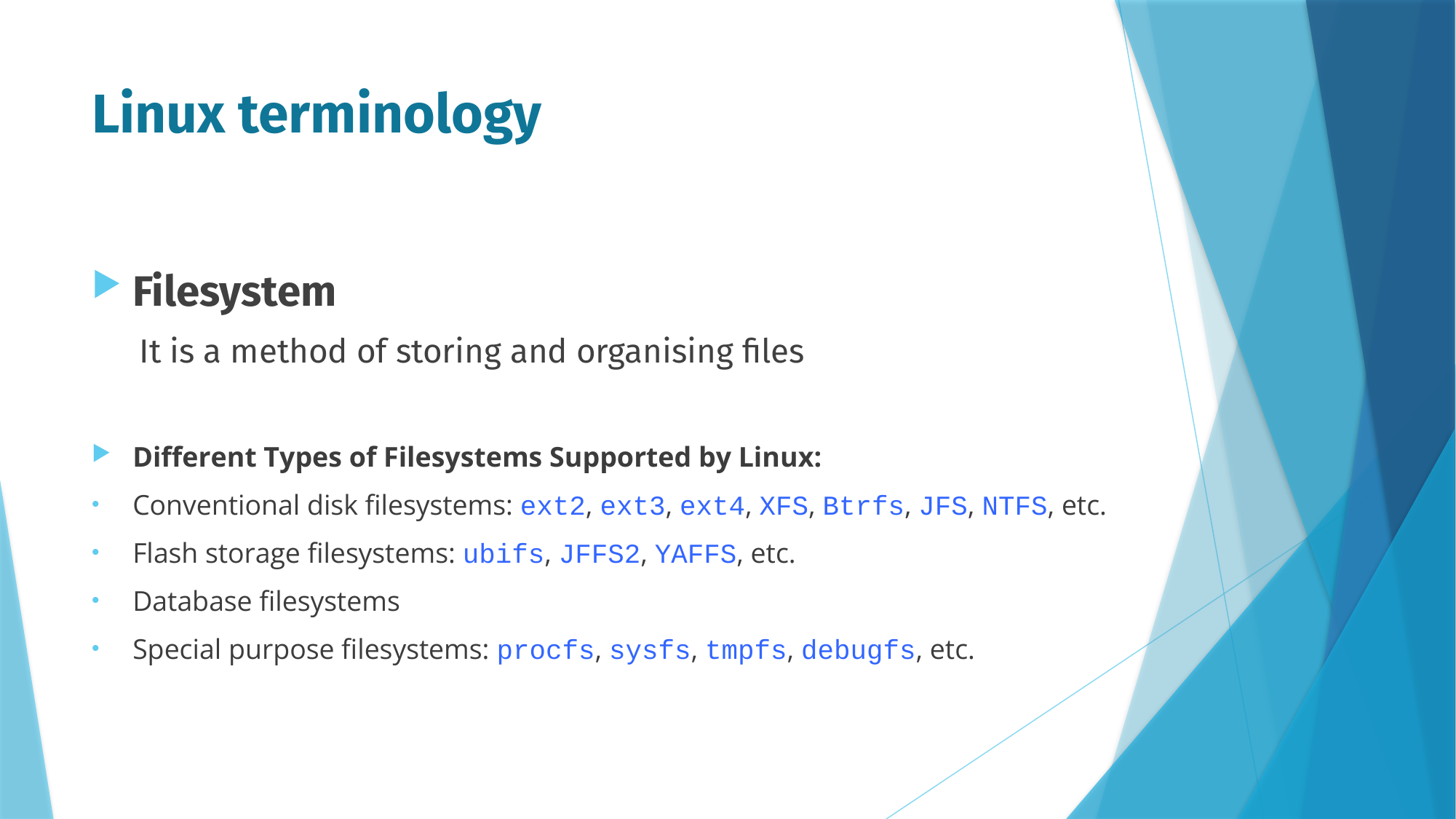

# Linux terminology
Filesystem
It is a method of storing and organising files

Different Types of Filesystems Supported by Linux:
Conventional disk filesystems: ext2, ext3, ext4, XFS, Btrfs, JFS, NTFS, etc.
Flash storage filesystems: ubifs, JFFS2, YAFFS, etc.
Database filesystems
Special purpose filesystems: procfs, sysfs, tmpfs, debugfs, etc.